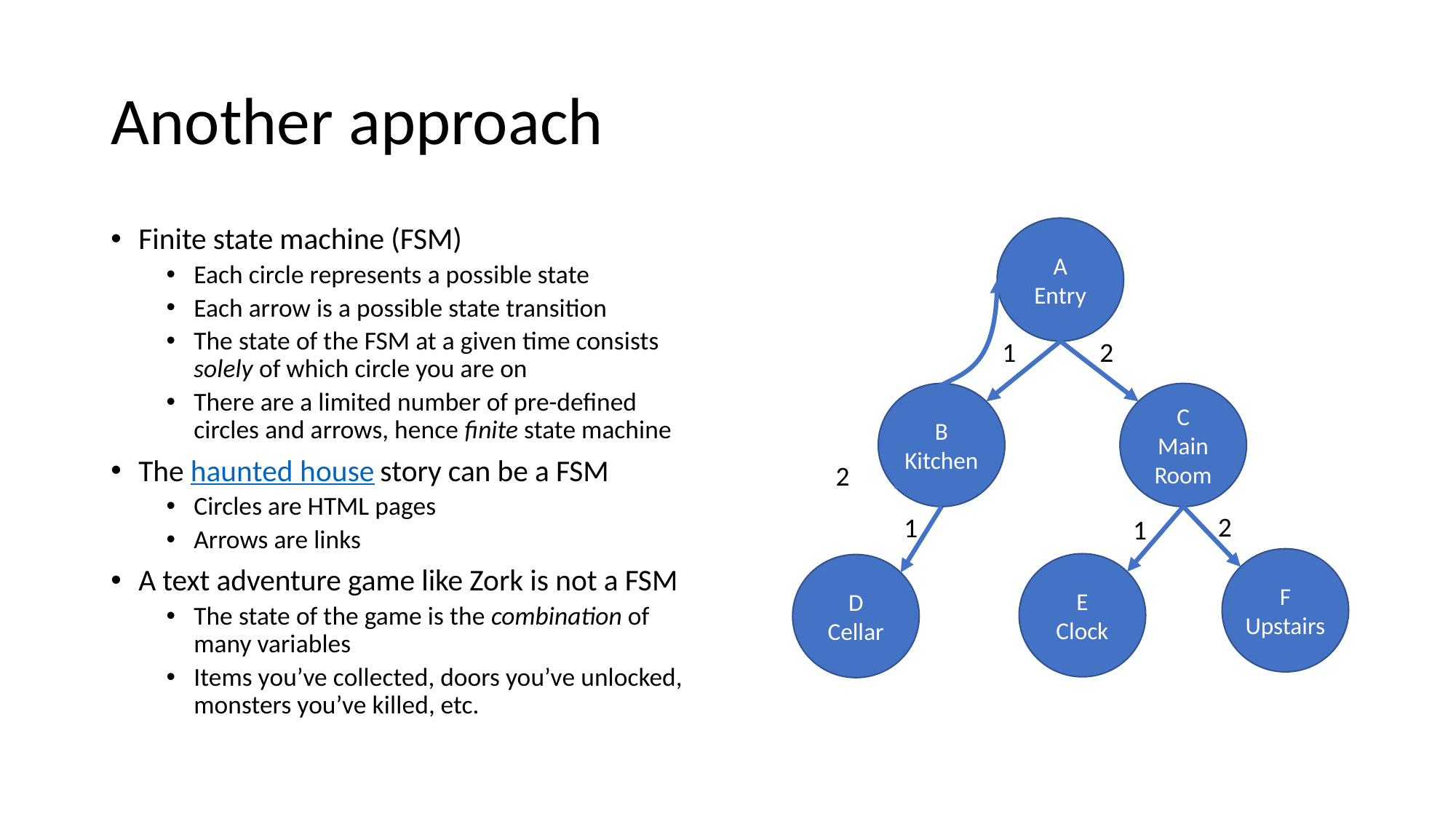

# Another approach
Finite state machine (FSM)
Each circle represents a possible state
Each arrow is a possible state transition
The state of the FSM at a given time consists solely of which circle you are on
There are a limited number of pre-defined circles and arrows, hence finite state machine
The haunted house story can be a FSM
Circles are HTML pages
Arrows are links
A text adventure game like Zork is not a FSM
The state of the game is the combination of many variables
Items you’ve collected, doors you’ve unlocked, monsters you’ve killed, etc.
A
Entry
1
2
B
Kitchen
C
Main
Room
2
2
1
1
F
Upstairs
E
Clock
D
Cellar